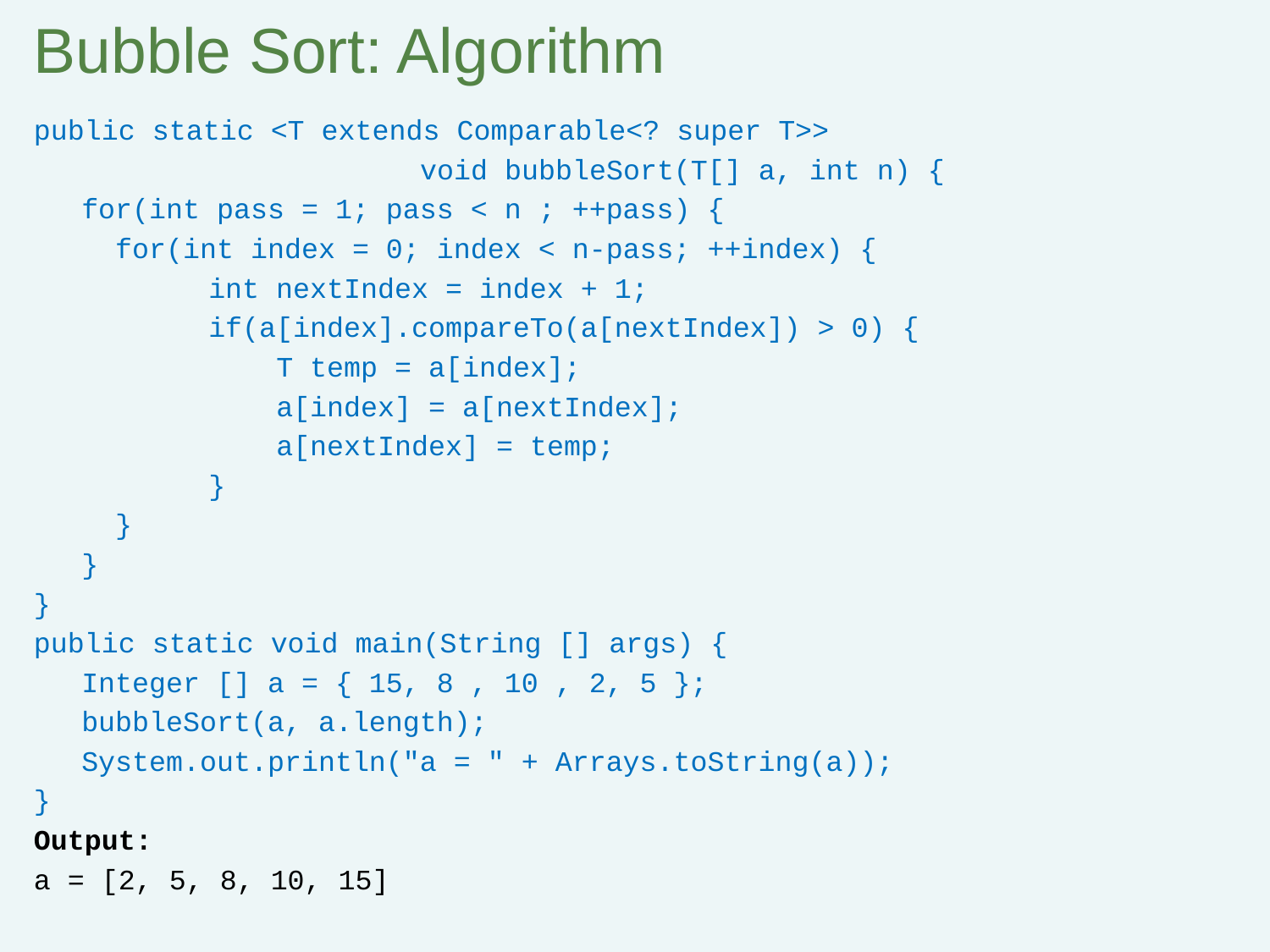

# Bubble Sort: Algorithm
public static <T extends Comparable<? super T>>
			     void bubbleSort(T[] a, int n) {
	for(int pass = 1; pass < n ; ++pass) {
	  for(int index = 0; index < n-pass; ++index) {
		int nextIndex = index + 1;
		if(a[index].compareTo(a[nextIndex]) > 0) {
		    T temp = a[index];
		    a[index] = a[nextIndex];
		    a[nextIndex] = temp;
		}
	  }
	}
}
public static void main(String [] args) {
	Integer [] a = { 15, 8 , 10 , 2, 5 };
	bubbleSort(a, a.length);
	System.out.println("a = " + Arrays.toString(a));
}
Output:
a = [2, 5, 8, 10, 15]